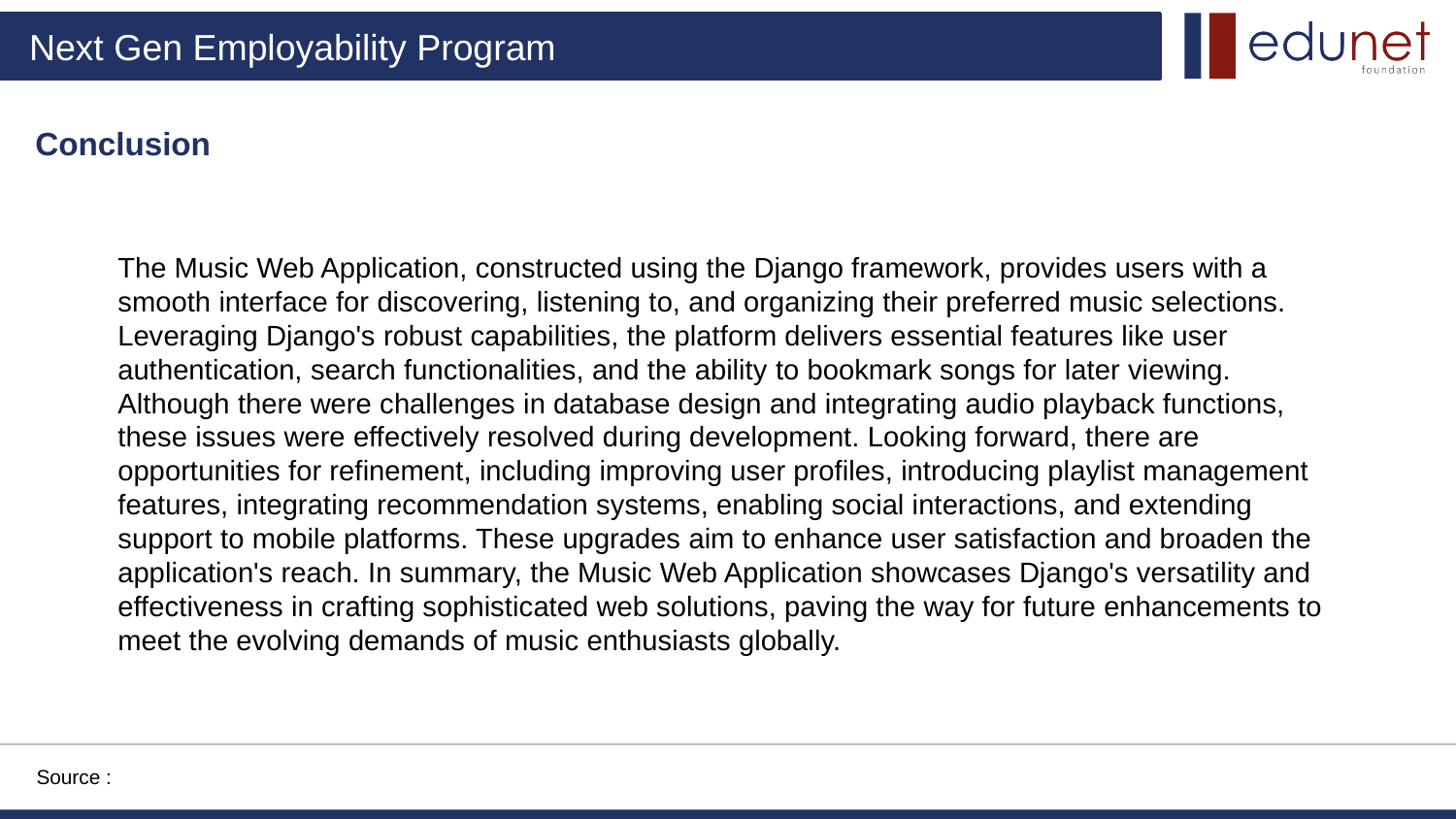

Conclusion
The Music Web Application, constructed using the Django framework, provides users with a smooth interface for discovering, listening to, and organizing their preferred music selections. Leveraging Django's robust capabilities, the platform delivers essential features like user authentication, search functionalities, and the ability to bookmark songs for later viewing. Although there were challenges in database design and integrating audio playback functions, these issues were effectively resolved during development. Looking forward, there are opportunities for refinement, including improving user profiles, introducing playlist management features, integrating recommendation systems, enabling social interactions, and extending support to mobile platforms. These upgrades aim to enhance user satisfaction and broaden the application's reach. In summary, the Music Web Application showcases Django's versatility and effectiveness in crafting sophisticated web solutions, paving the way for future enhancements to meet the evolving demands of music enthusiasts globally.
Source :